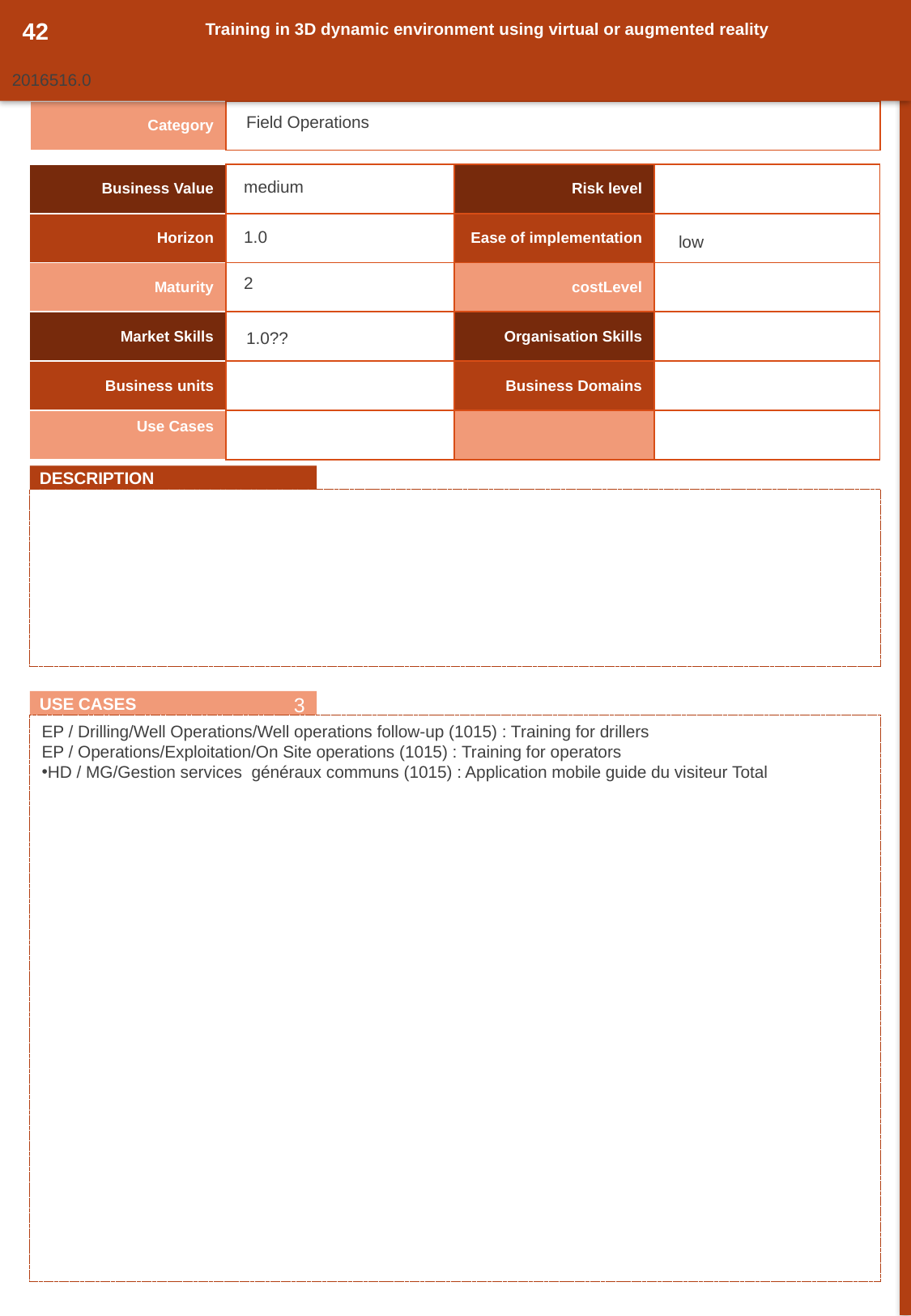

42
Training in 3D dynamic environment using virtual or augmented reality
2016516.0
| Category |  |
| --- | --- |
Field Operations
| Business Value |  | Risk level |  |
| --- | --- | --- | --- |
| Horizon |  | Ease of implementation |  |
| Maturity |  | costLevel |  |
| Market Skills |  | Organisation Skills |  |
| Business units |  | Business Domains |  |
| Use Cases |  |  |  |
medium

1.0
low
2

1.0??

DESCRIPTION

3
USE CASES
EP / Drilling/Well Operations/Well operations follow-up (1015) : Training for drillers
EP / Operations/Exploitation/On Site operations (1015) : Training for operators
HD / MG/Gestion services  généraux communs (1015) : Application mobile guide du visiteur Total